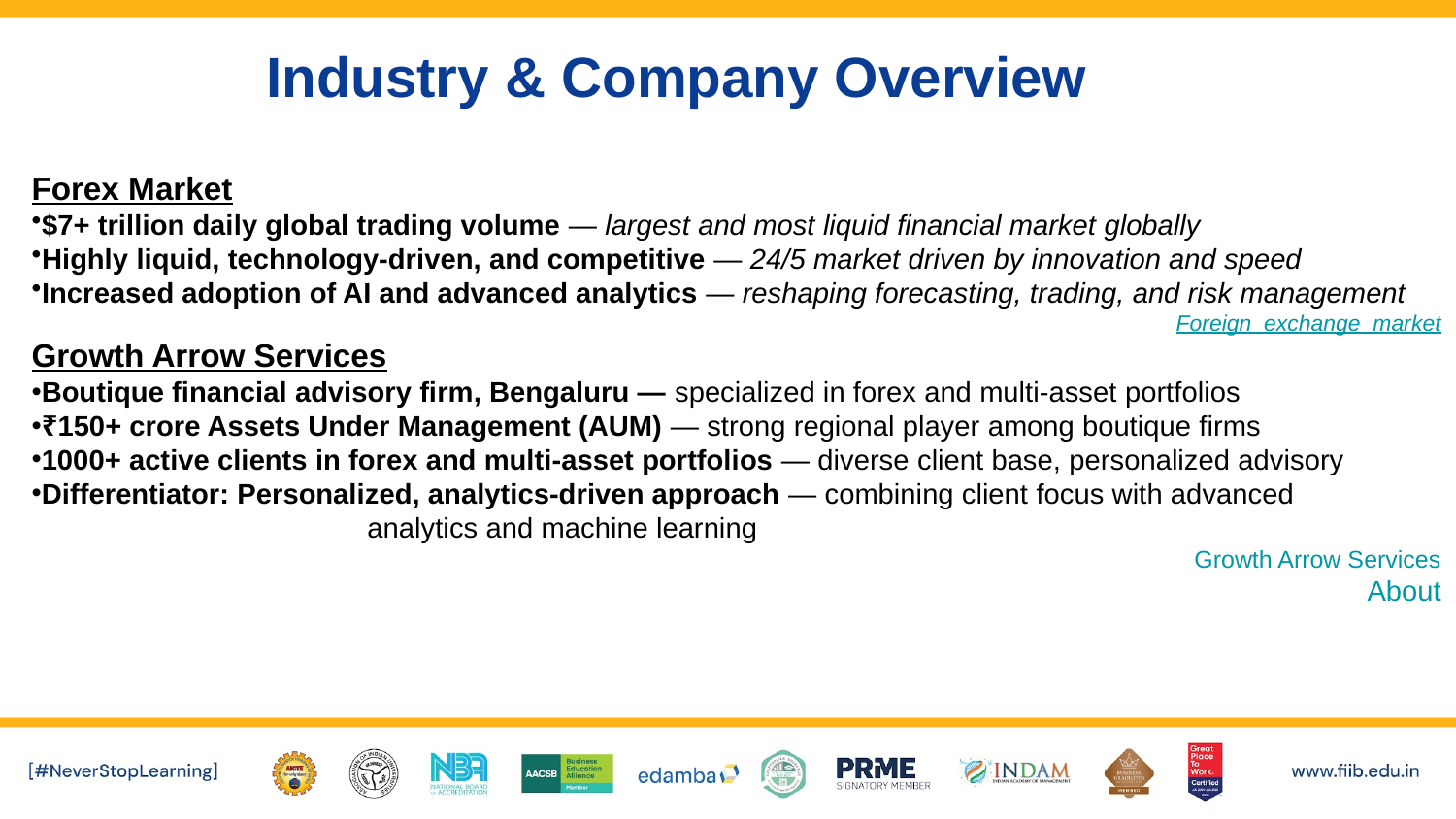

Industry & Company Overview
Forex Market
$7+ trillion daily global trading volume — largest and most liquid financial market globally
Highly liquid, technology-driven, and competitive — 24/5 market driven by innovation and speed
Increased adoption of AI and advanced analytics — reshaping forecasting, trading, and risk management
Foreign_exchange_market
Growth Arrow Services
Boutique financial advisory firm, Bengaluru — specialized in forex and multi-asset portfolios
₹150+ crore Assets Under Management (AUM) — strong regional player among boutique firms
1000+ active clients in forex and multi-asset portfolios — diverse client base, personalized advisory
Differentiator: Personalized, analytics-driven approach — combining client focus with advanced                                                             analytics and machine learning
Growth Arrow Services
About